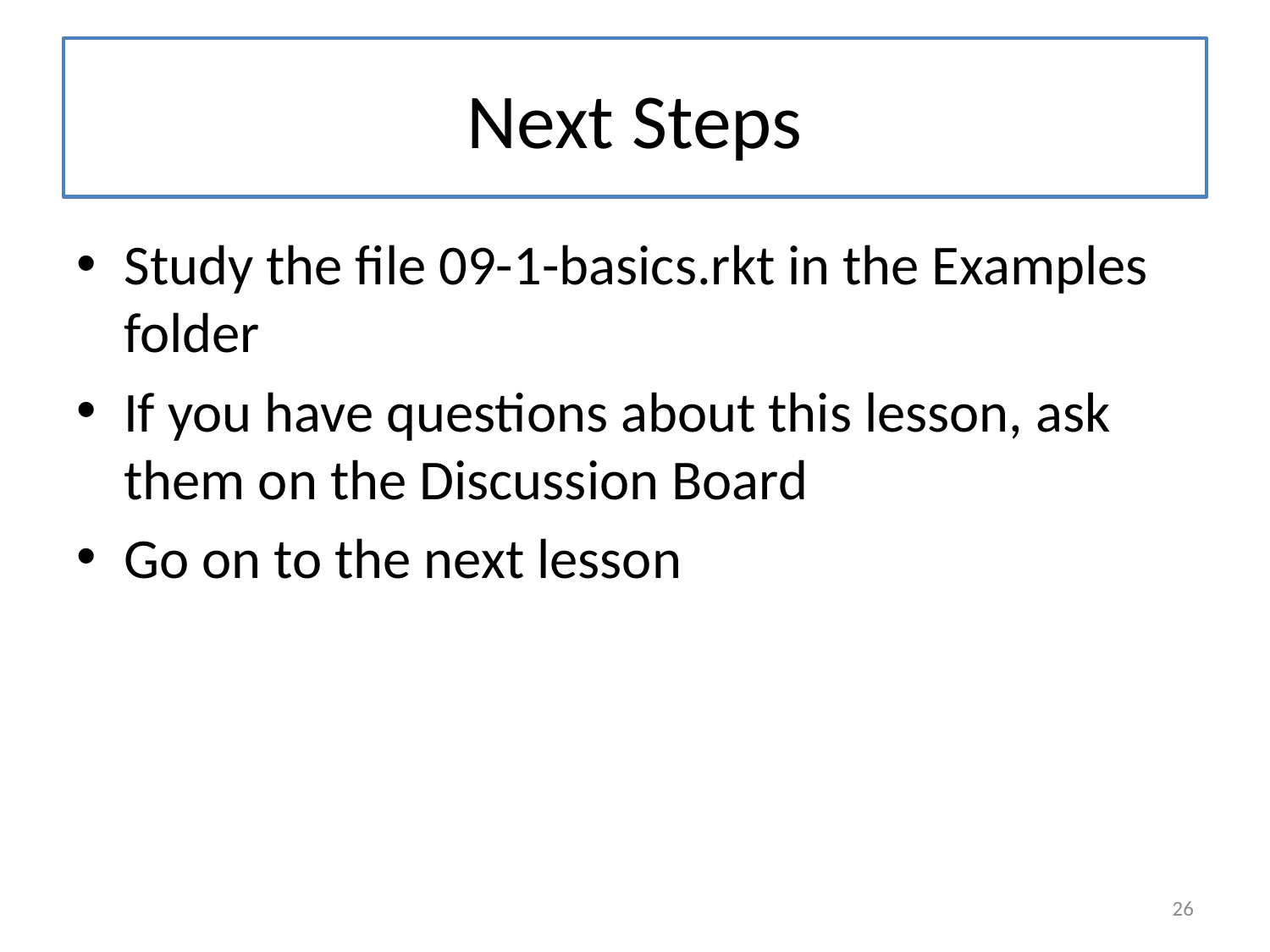

# Next Steps
Study the file 09-1-basics.rkt in the Examples folder
If you have questions about this lesson, ask them on the Discussion Board
Go on to the next lesson
26